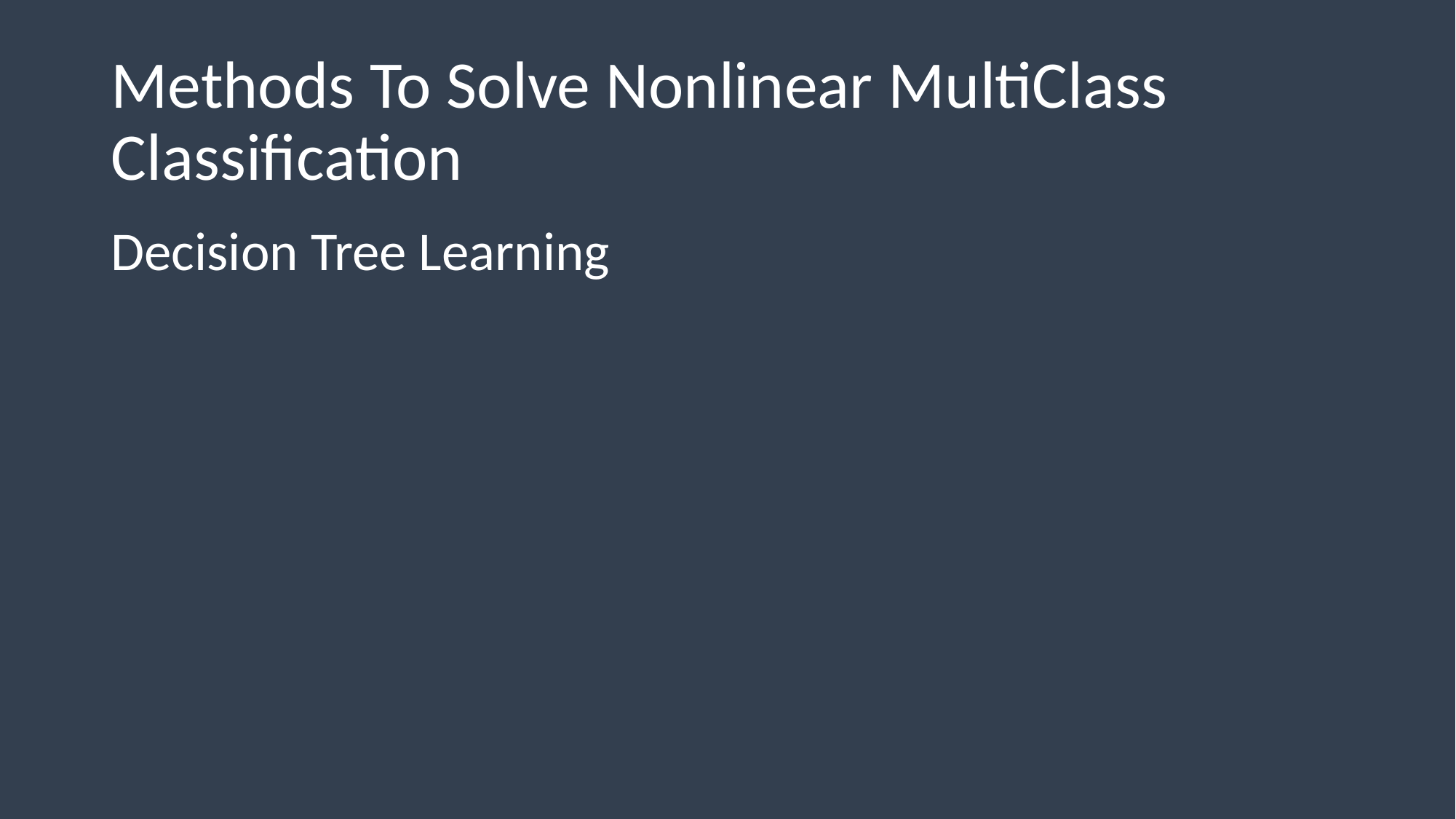

# Methods To Solve Nonlinear MultiClass Classification
Decision Tree Learning